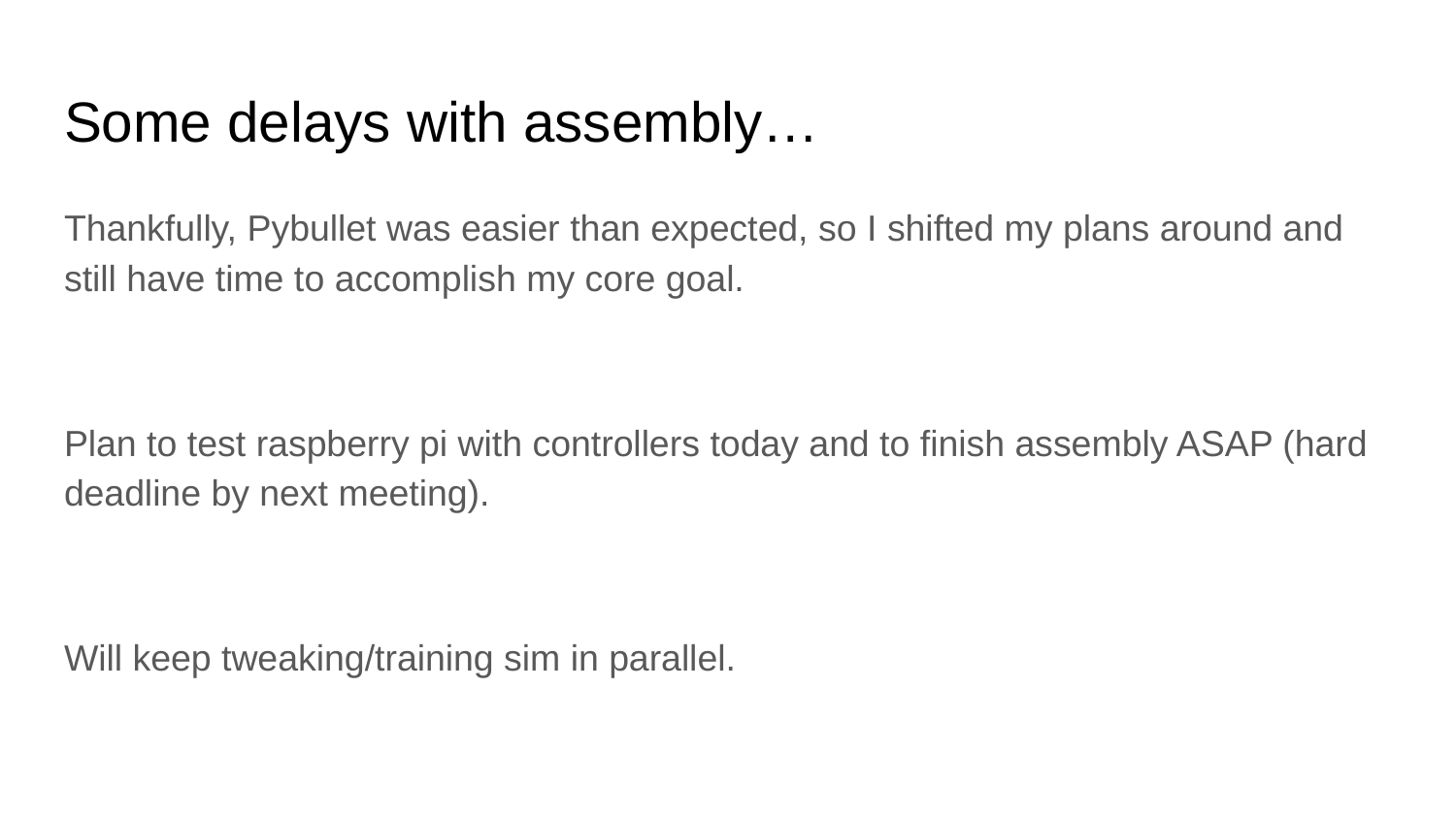

# Some delays with assembly…
Thankfully, Pybullet was easier than expected, so I shifted my plans around and still have time to accomplish my core goal.

Plan to test raspberry pi with controllers today and to finish assembly ASAP (hard deadline by next meeting).

Will keep tweaking/training sim in parallel.